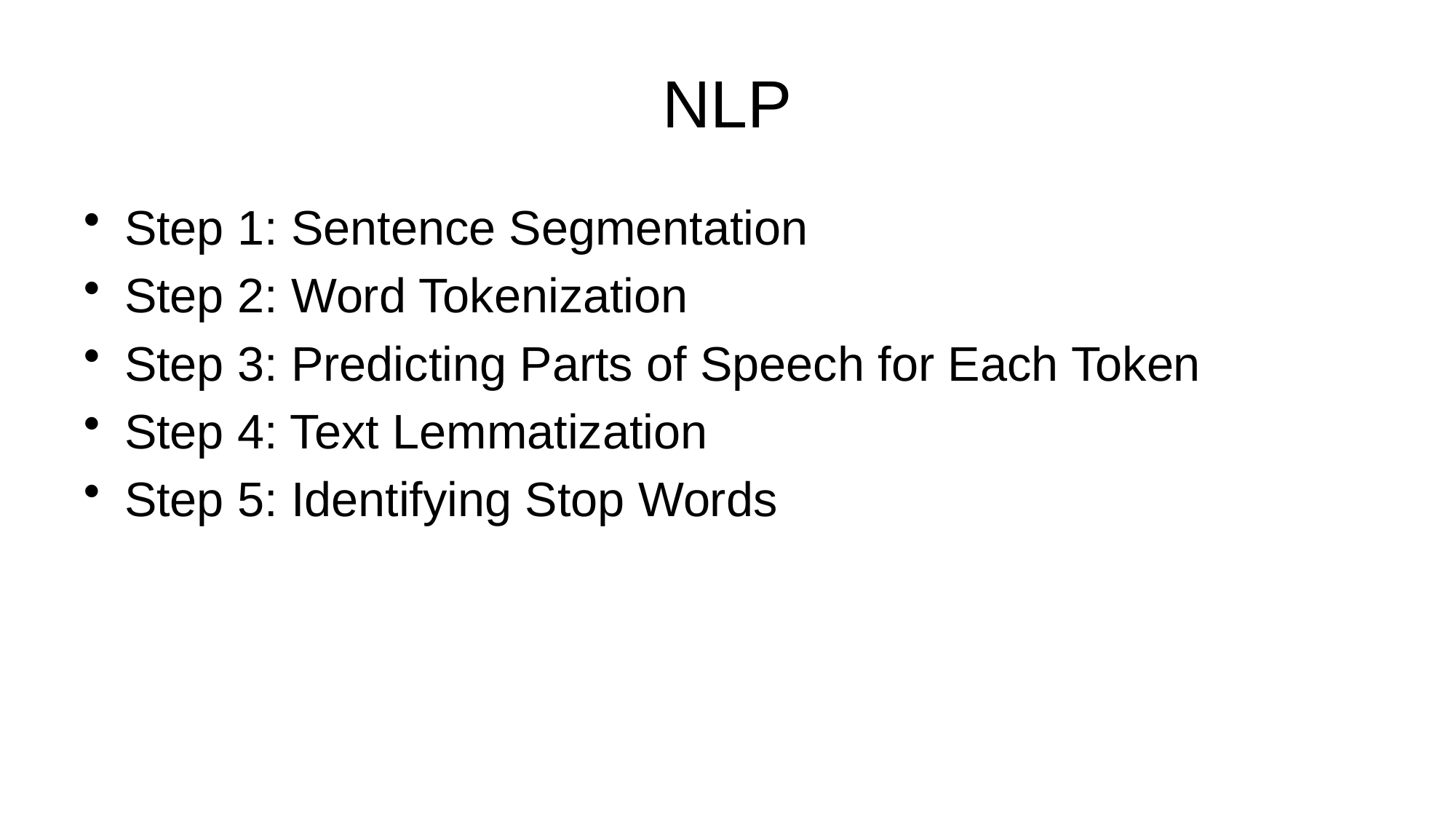

# NLP
Step 1: Sentence Segmentation
Step 2: Word Tokenization
Step 3: Predicting Parts of Speech for Each Token
Step 4: Text Lemmatization
Step 5: Identifying Stop Words